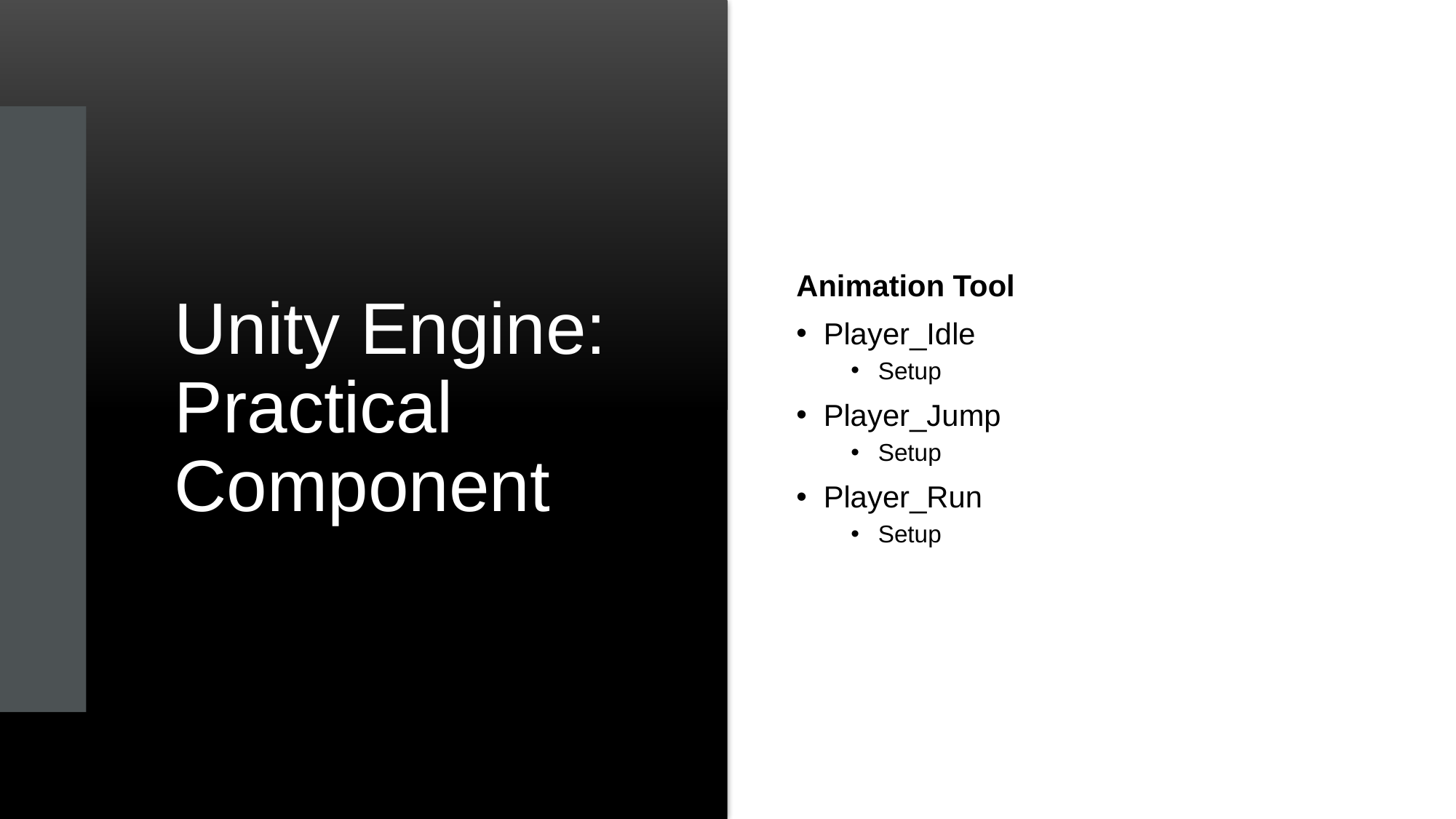

# Unity Engine: Practical Component
Animation Tool
Player_Idle
Setup
Player_Jump
Setup
Player_Run
Setup